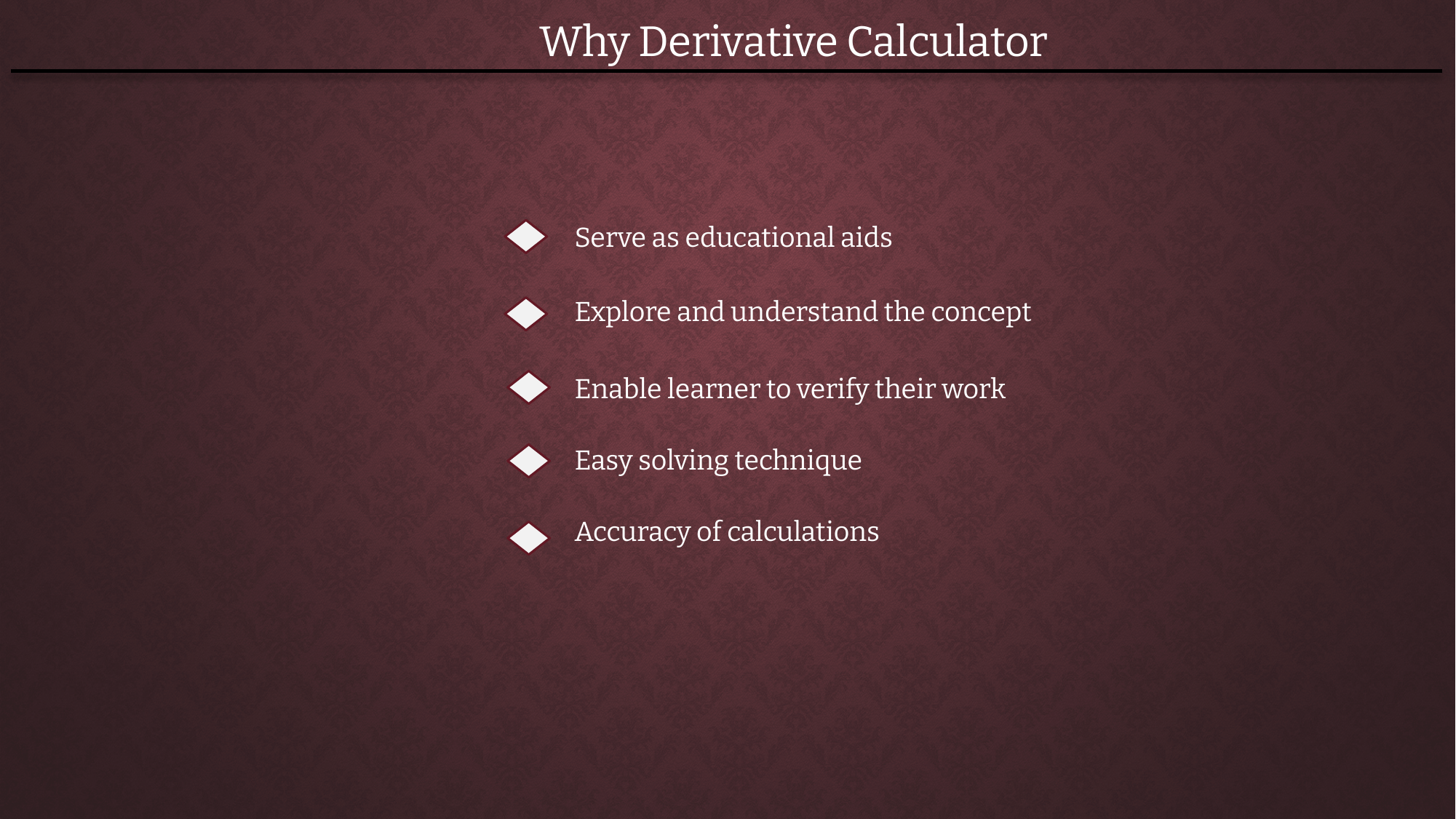

Why Derivative Calculator
Serve as educational aids

Explore and understand the concept

Enable learner to verify their work

Easy solving technique

Accuracy of calculations